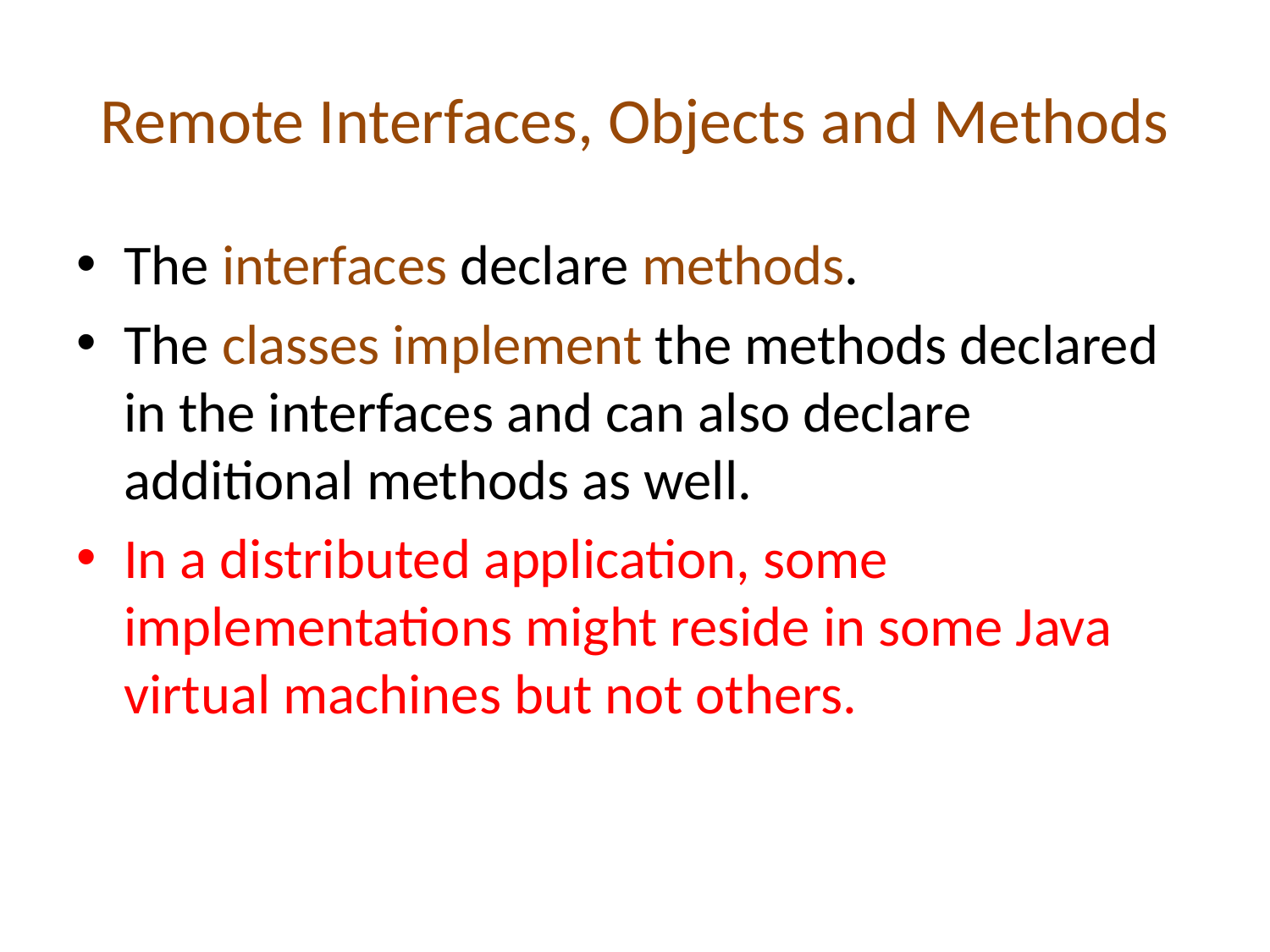

# Remote Interfaces, Objects and Methods
The interfaces declare methods.
The classes implement the methods declared in the interfaces and can also declare additional methods as well.
In a distributed application, some implementations might reside in some Java virtual machines but not others.